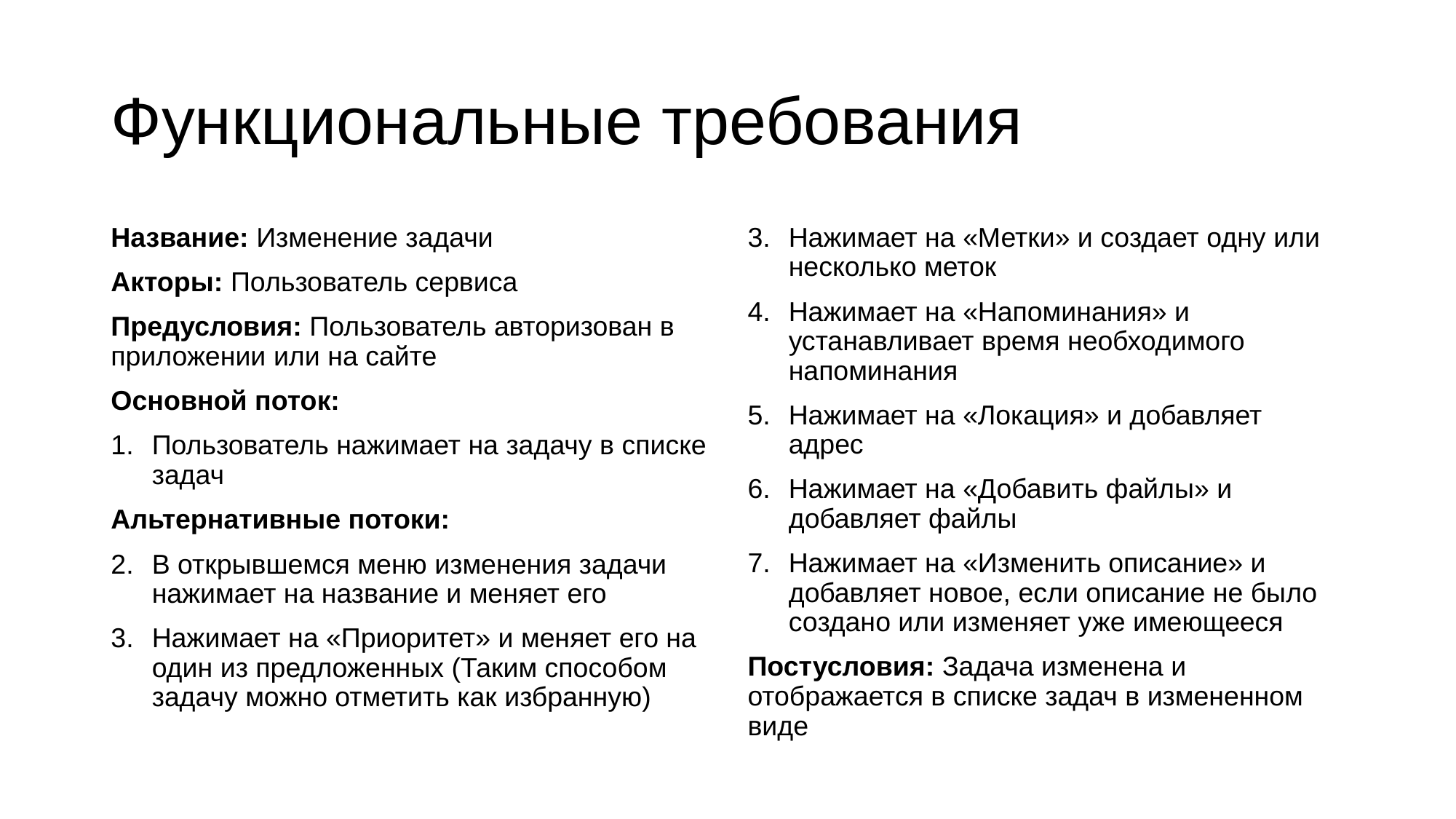

# Функциональные требования
Название: Изменение задачи
Акторы: Пользователь сервиса
Предусловия: Пользователь авторизован в приложении или на сайте
Основной поток:
Пользователь нажимает на задачу в списке задач
Альтернативные потоки:
В открывшемся меню изменения задачи нажимает на название и меняет его
Нажимает на «Приоритет» и меняет его на один из предложенных (Таким способом задачу можно отметить как избранную)

Нажимает на «Метки» и создает одну или несколько меток
Нажимает на «Напоминания» и устанавливает время необходимого напоминания
Нажимает на «Локация» и добавляет адрес
Нажимает на «Добавить файлы» и добавляет файлы
Нажимает на «Изменить описание» и добавляет новое, если описание не было создано или изменяет уже имеющееся
Постусловия: Задача изменена и отображается в списке задач в измененном виде